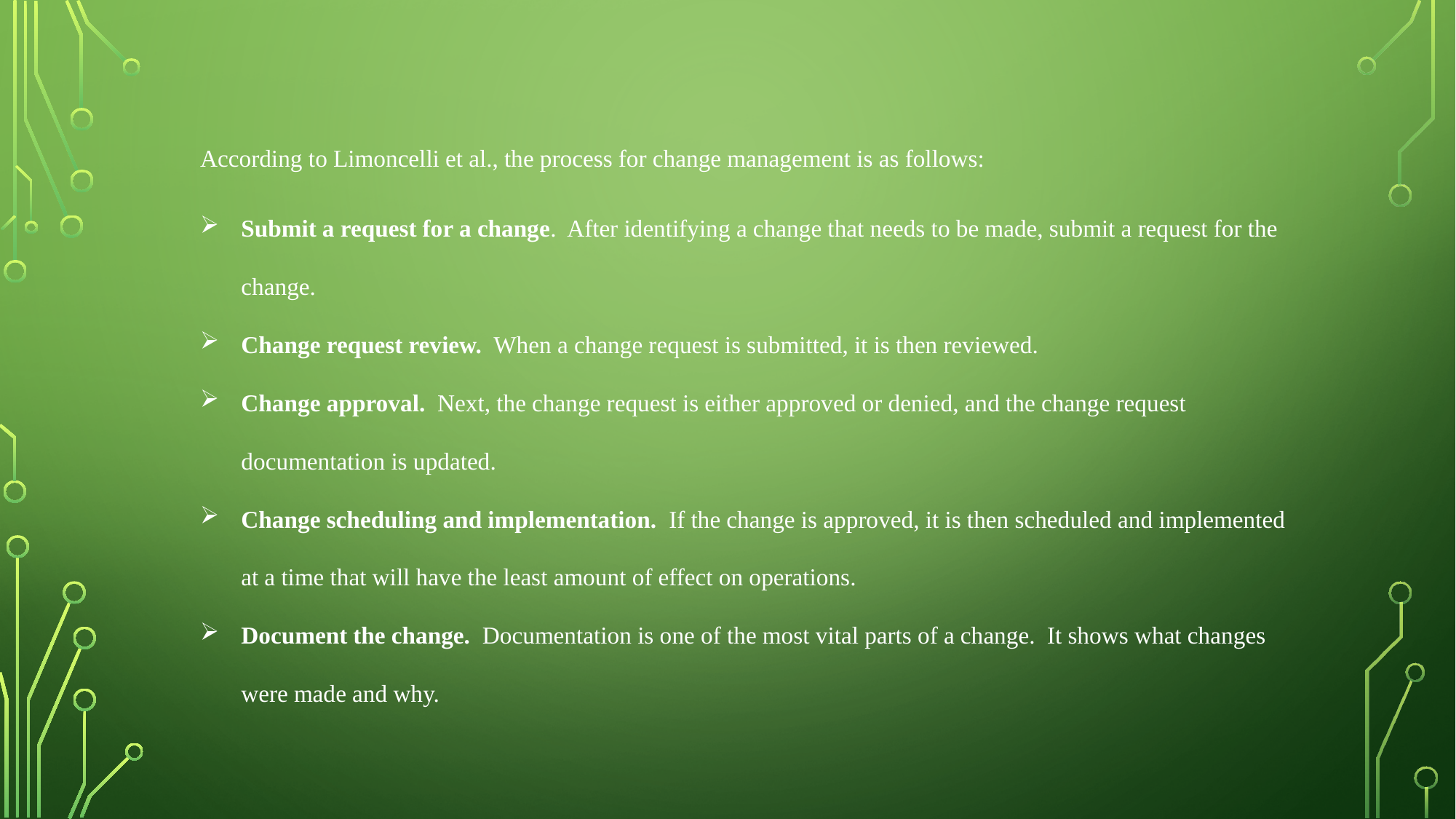

According to Limoncelli et al., the process for change management is as follows:
Submit a request for a change.  After identifying a change that needs to be made, submit a request for the change.
Change request review.  When a change request is submitted, it is then reviewed.
Change approval.  Next, the change request is either approved or denied, and the change request documentation is updated.
Change scheduling and implementation.  If the change is approved, it is then scheduled and implemented at a time that will have the least amount of effect on operations.
Document the change.  Documentation is one of the most vital parts of a change.  It shows what changes were made and why.